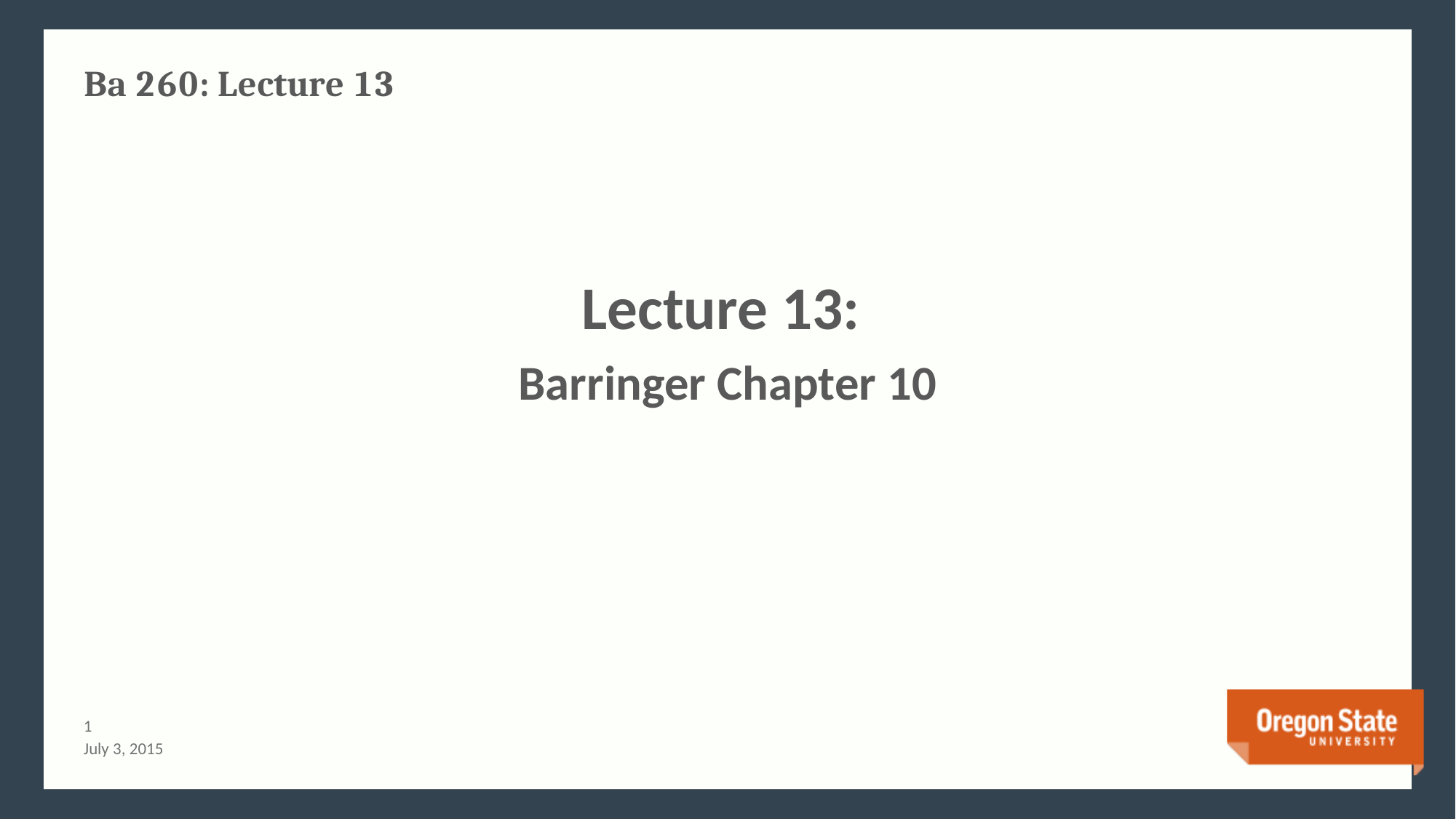

# Ba 260: Lecture 13

Lecture 13:
Barringer Chapter 10
1
July 3, 2015